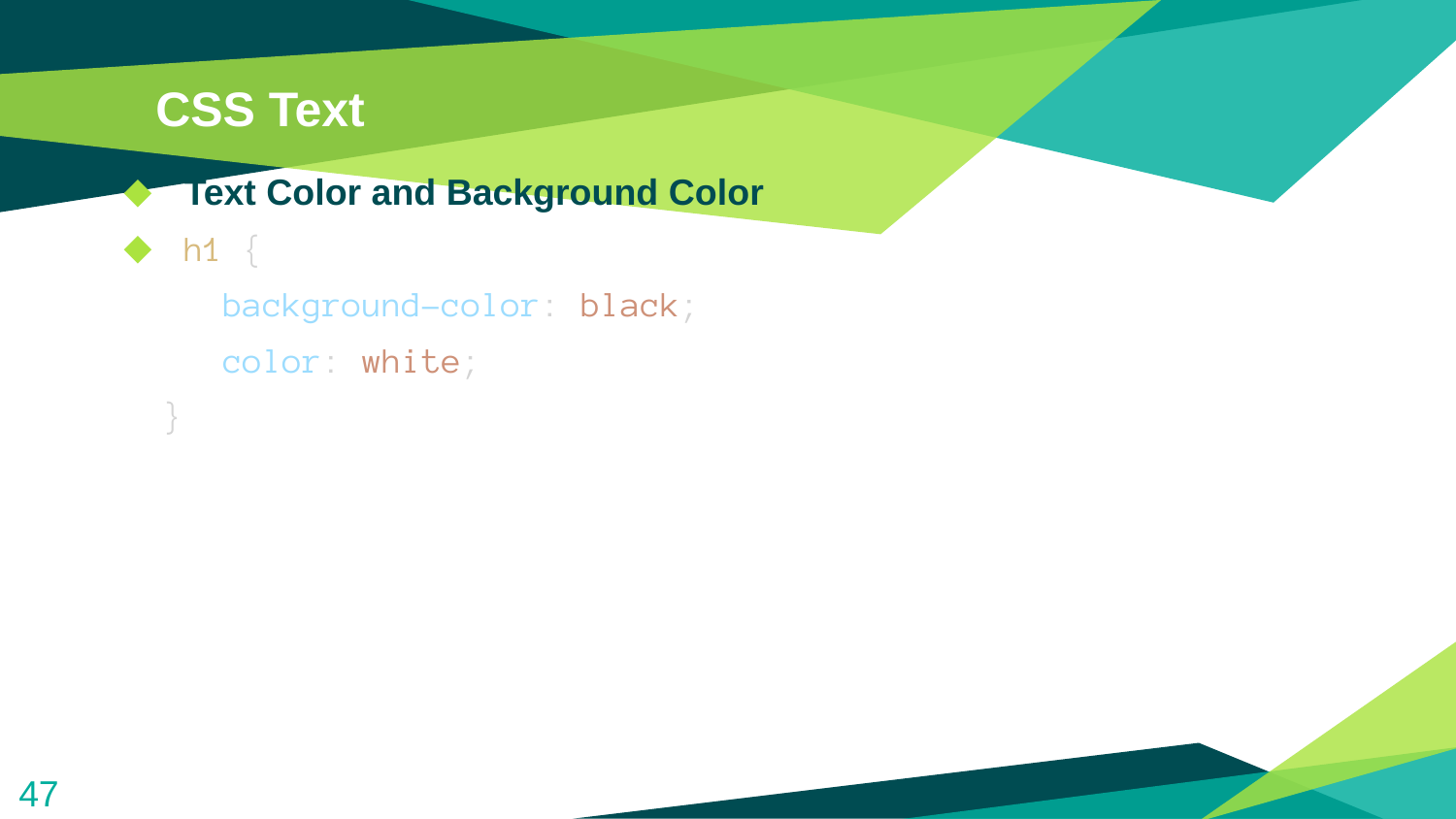

# CSS Text
Text Color and Background Color
h1 {
     background-color: black;
     color: white;
  }

47